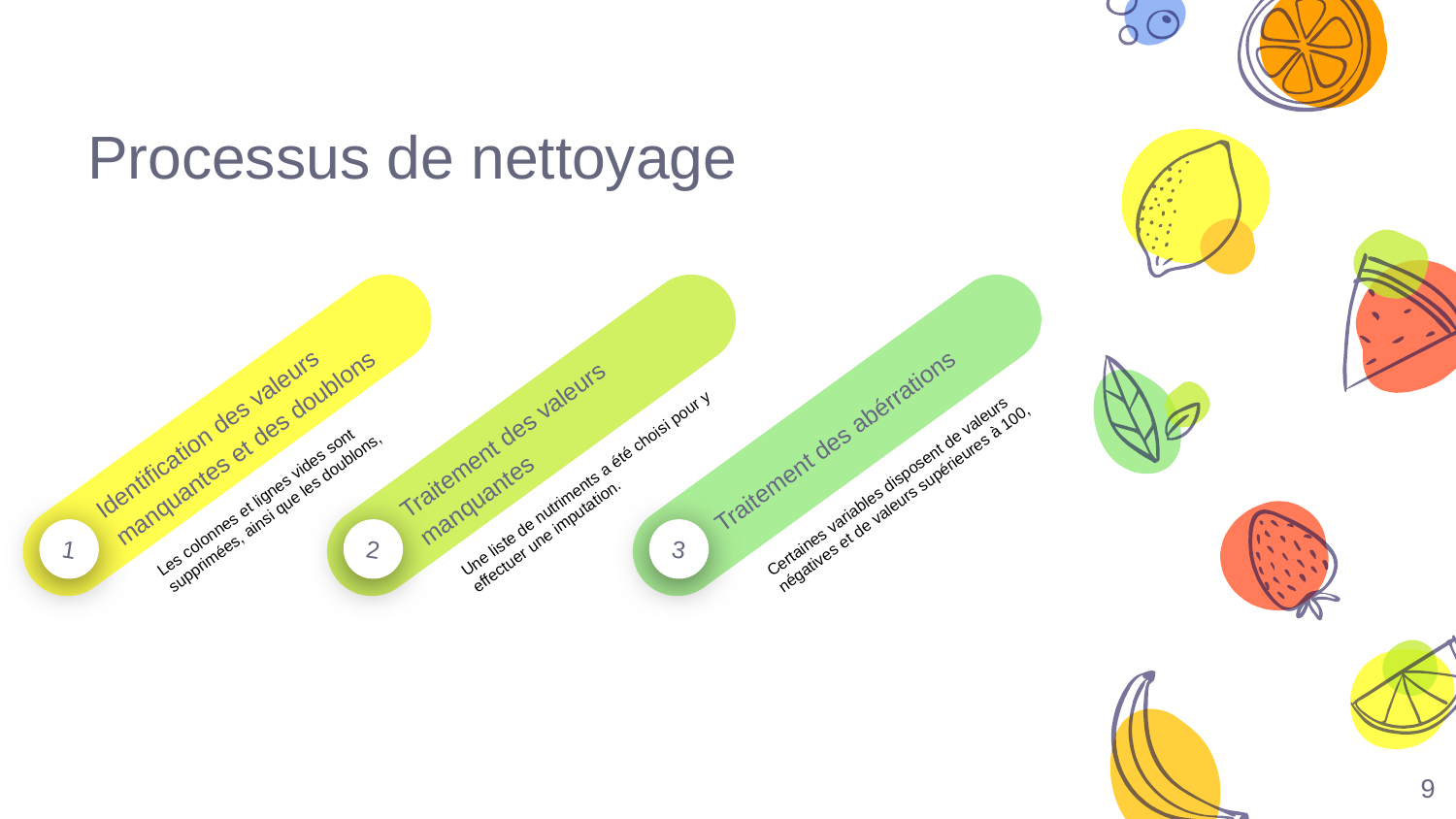

# Processus de nettoyage

Identification des valeurs manquantes et des doublons
Les colonnes et lignes vides sont supprimées, ainsi que les doublons,
1

Traitement des valeurs manquantes
Une liste de nutriments a été choisi pour y effectuer une imputation.
2

Traitement des abérrations
Certaines variables disposent de valeurs négatives et de valeurs supérieures à 100,
3
9